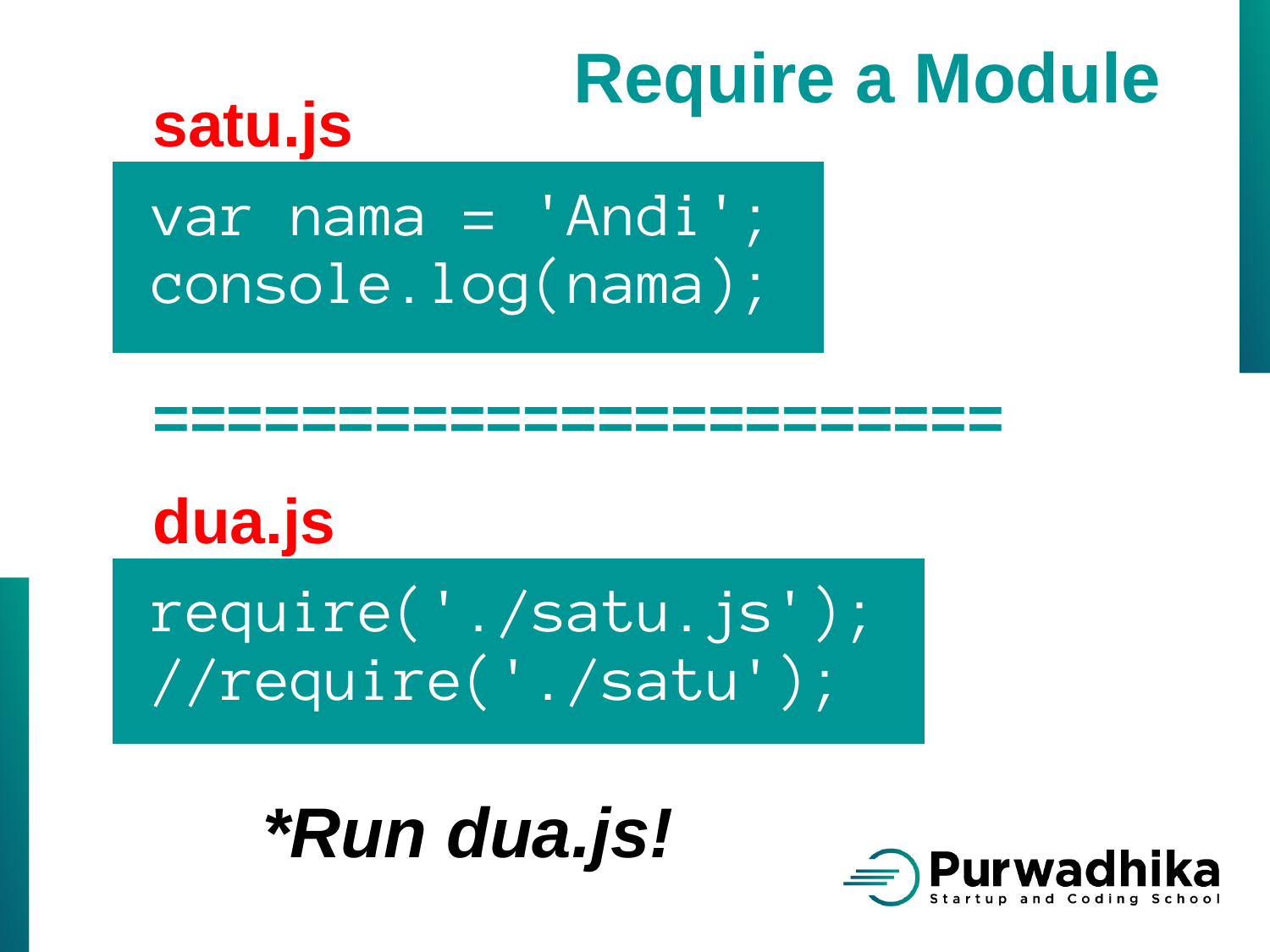

Require a Module
satu.js

var nama = 'Andi';
console.log(nama);

=======================

dua.js

require('./satu.js');
//require('./satu');

*Run dua.js!